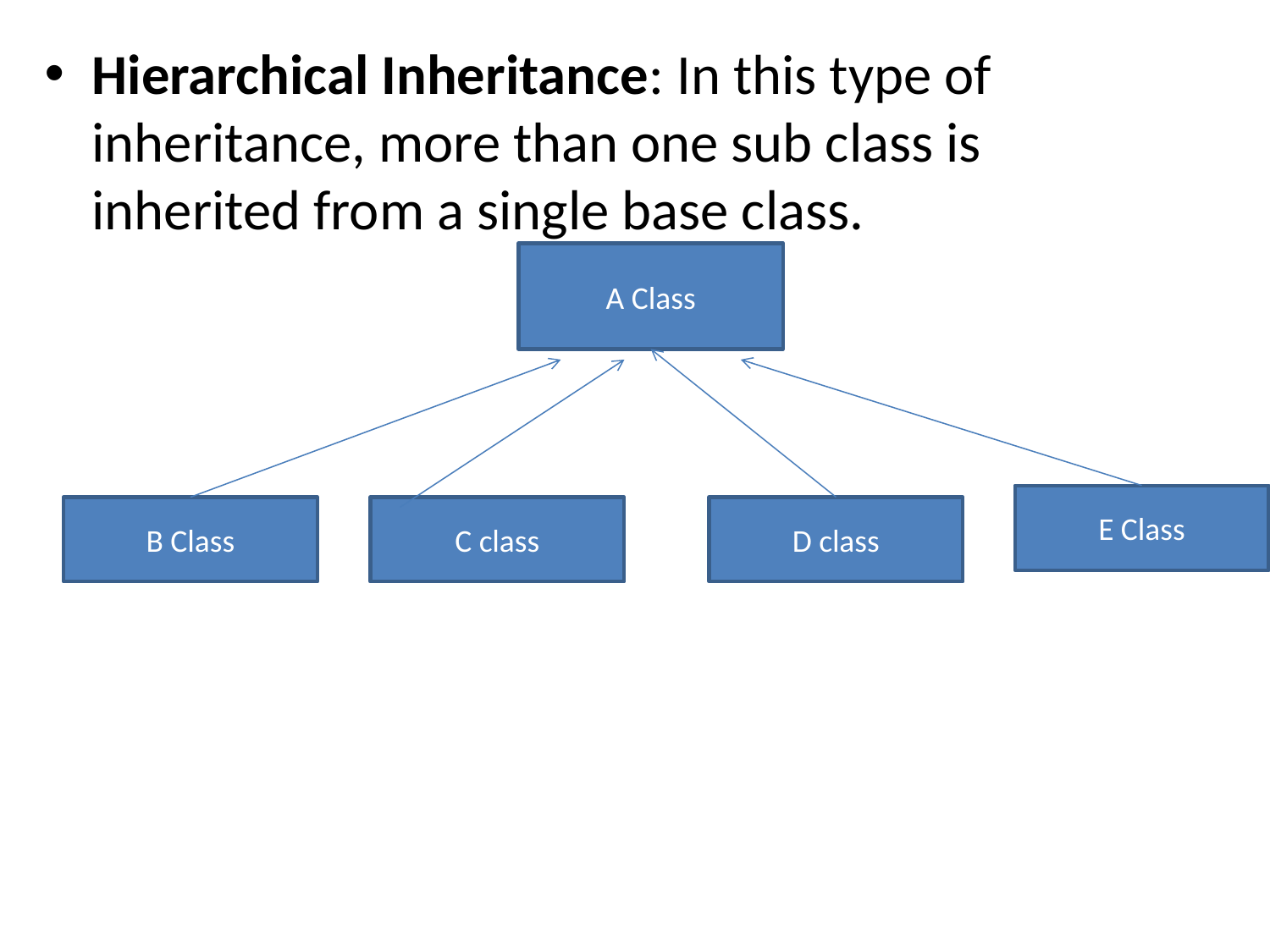

Hierarchical Inheritance: In this type of inheritance, more than one sub class is inherited from a single base class.

A Class
E Class
B Class
C class
D class